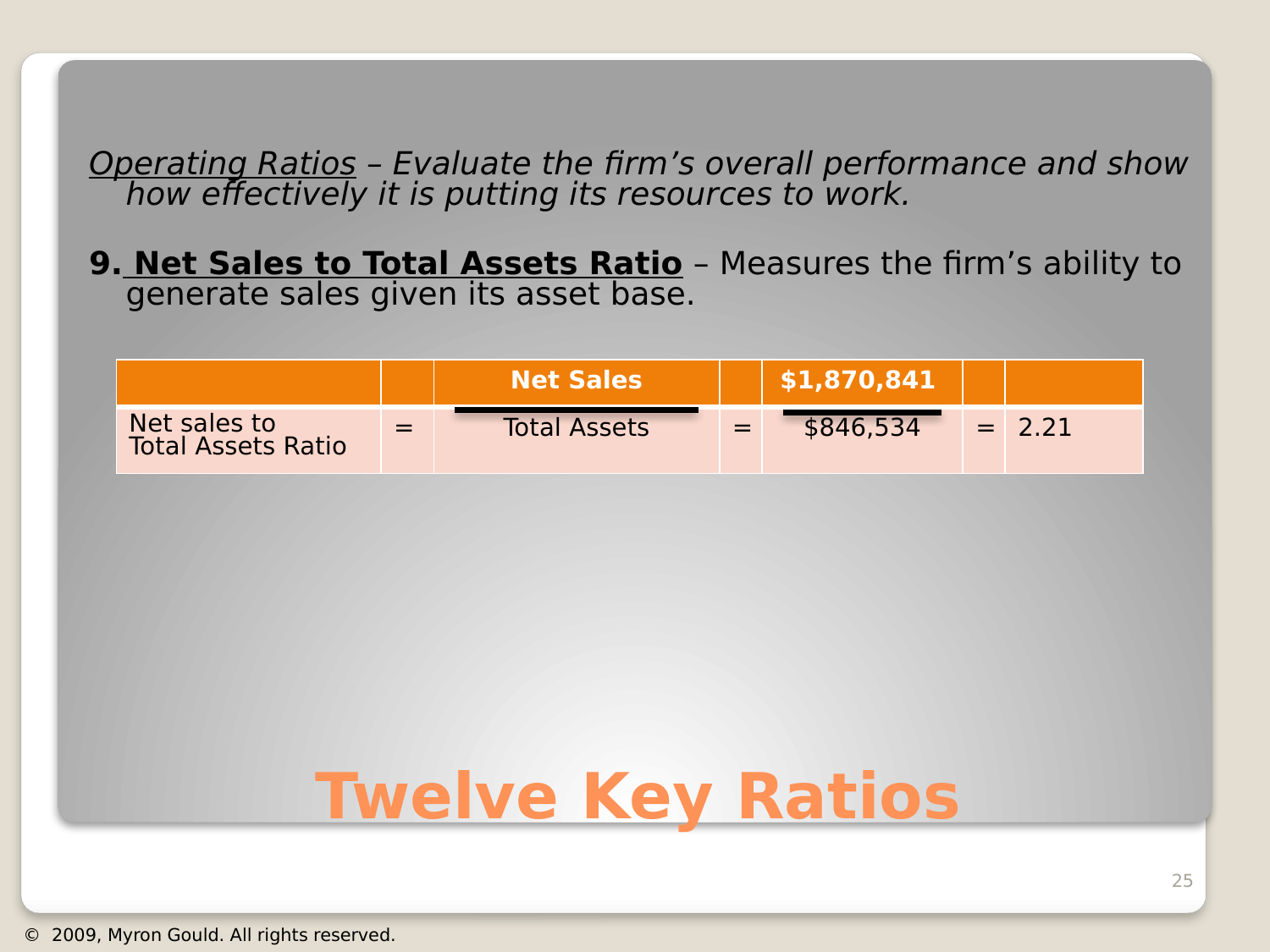

Operating Ratios – Evaluate the firm’s overall performance and show how effectively it is putting its resources to work.

9. Net Sales to Total Assets Ratio – Measures the firm’s ability to generate sales given its asset base.

|  |  | Net Sales |  | $1,870,841 |  |  |
| --- | --- | --- | --- | --- | --- | --- |
| Net sales to Total Assets Ratio | = | Total Assets | = | $846,534 | = | 2.21 |
# Twelve Key Ratios
25